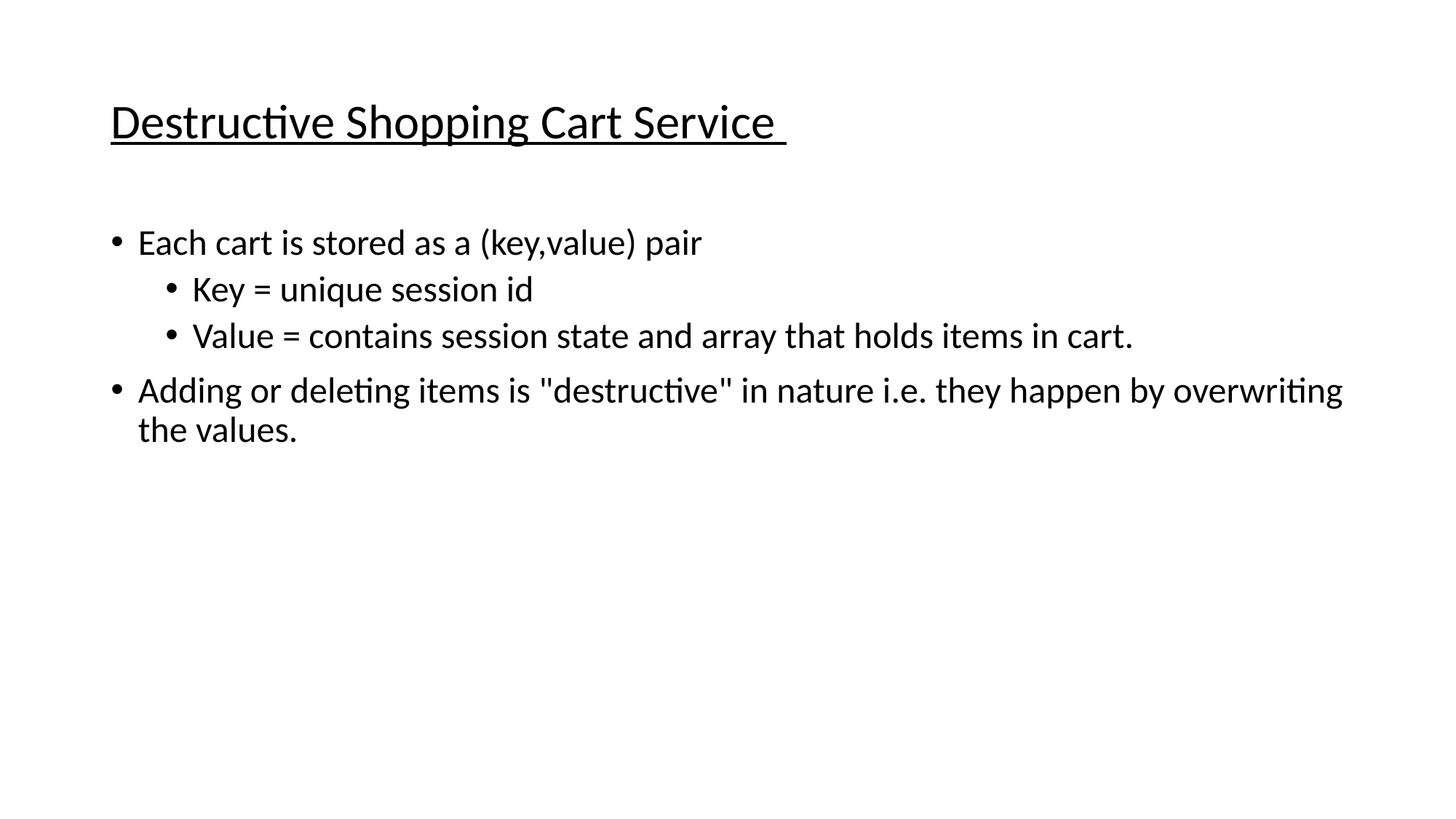

# Destructive Shopping Cart Service
Each cart is stored as a (key,value) pair
Key = unique session id
Value = contains session state and array that holds items in cart.
Adding or deleting items is "destructive" in nature i.e. they happen by overwriting the values.